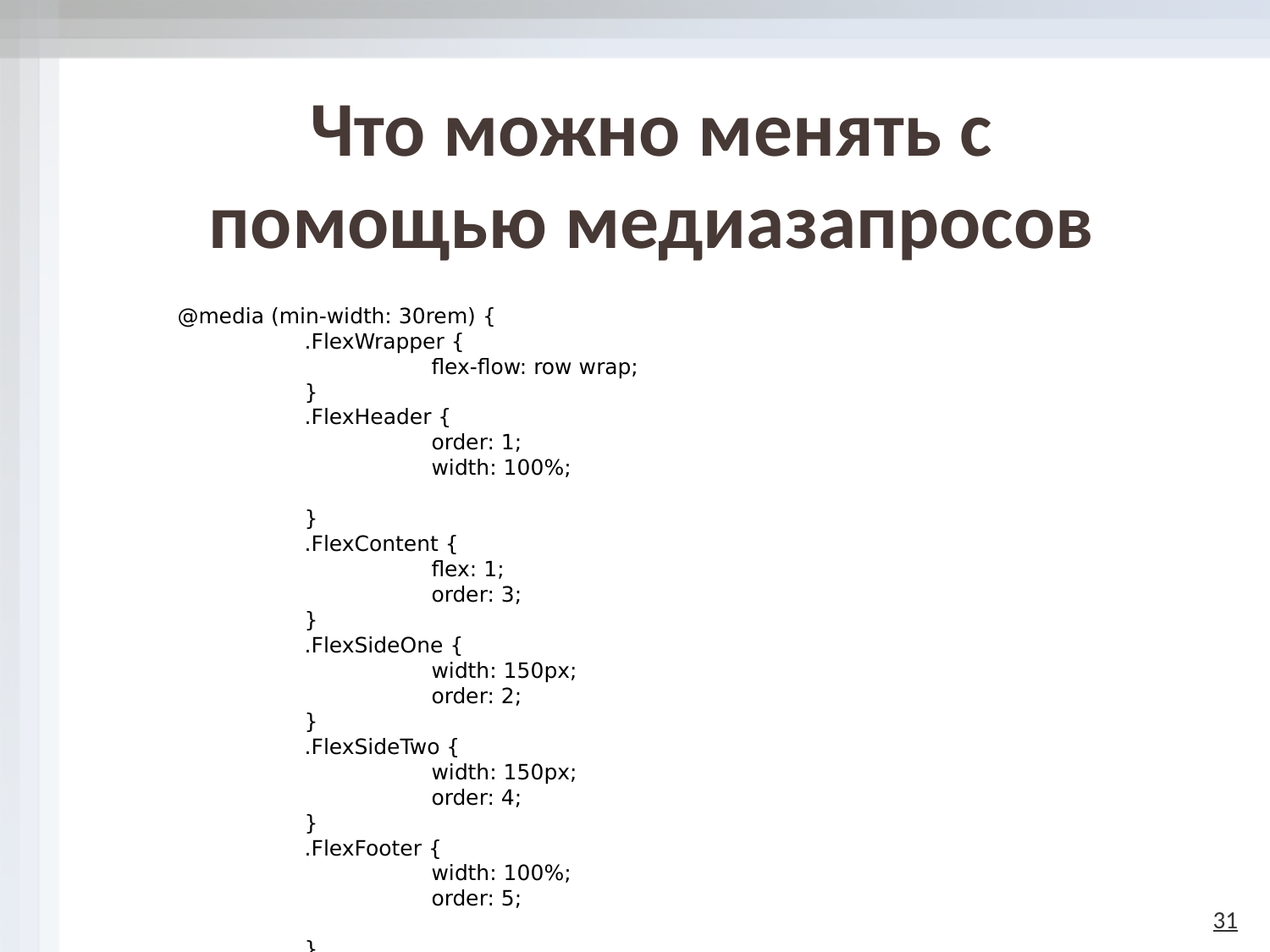

# Что можно менять с помощью медиазапросов
@media (min-width: 30rem) {
	.FlexWrapper {
		flex-flow: row wrap;
	}
	.FlexHeader {
		order: 1;
		width: 100%;

	}
	.FlexContent {
		flex: 1;
		order: 3;
	}
	.FlexSideOne {
		width: 150px;
		order: 2;
	}
	.FlexSideTwo {
		width: 150px;
		order: 4;
	}
	.FlexFooter {
		width: 100%;
		order: 5;

	}

31